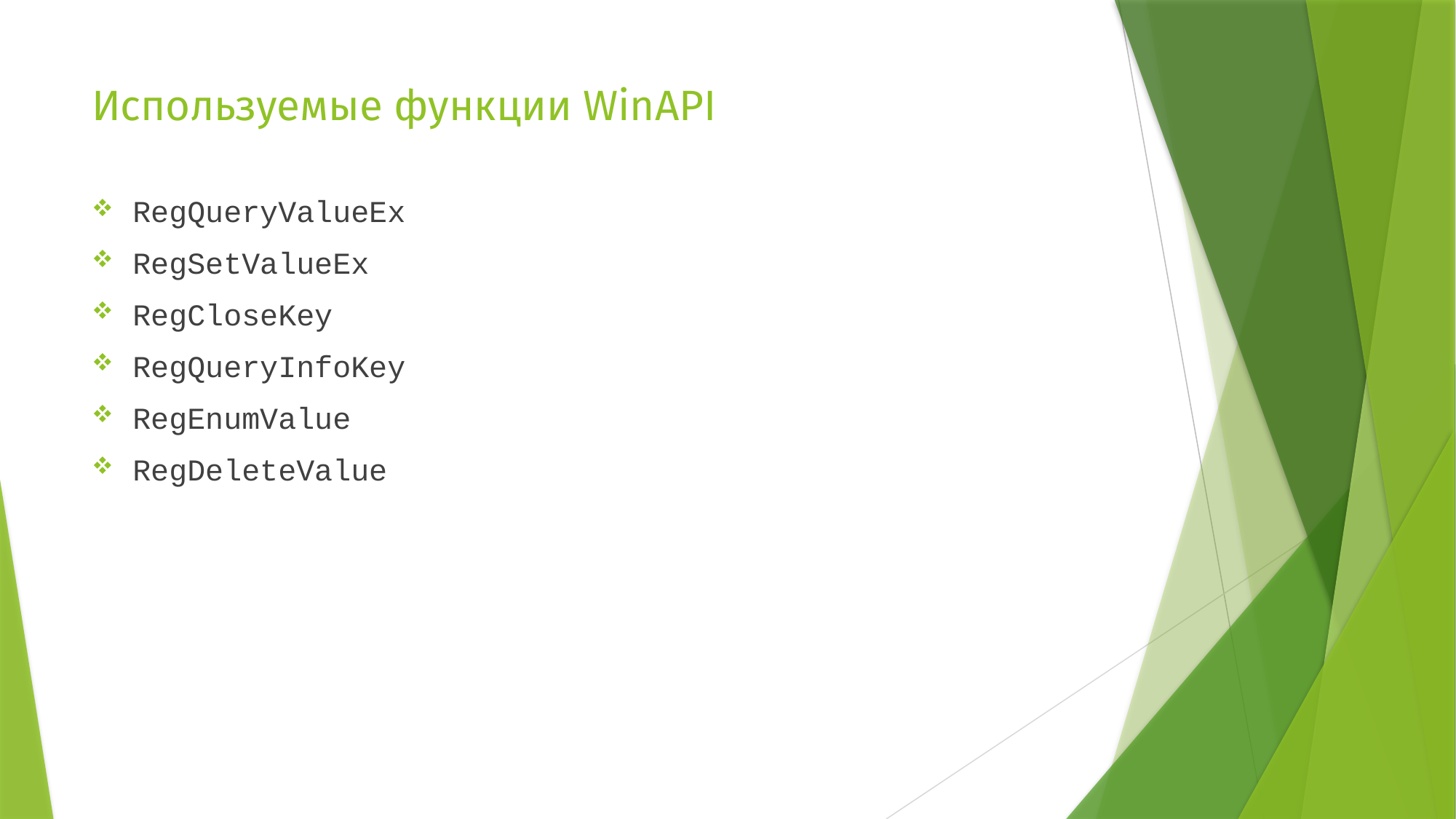

Используемые функции WinAPI

RegQueryValueEx
RegSetValueEx
RegCloseKey
RegQueryInfoKey
RegEnumValue
RegDeleteValue